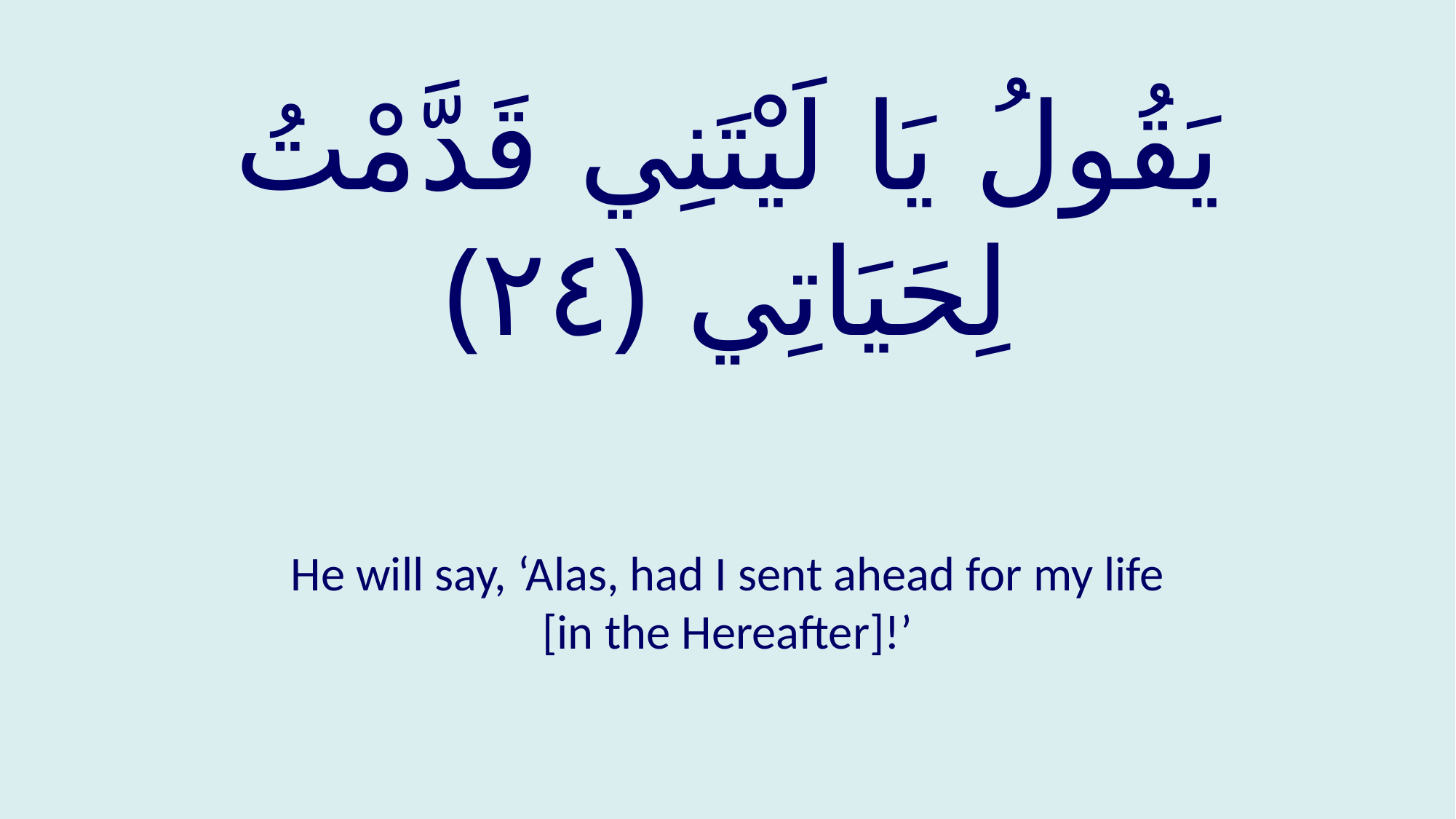

# يَقُولُ يَا لَيْتَنِي قَدَّمْتُ لِحَيَاتِي ‎﴿٢٤﴾
He will say, ‘Alas, had I sent ahead for my life [in the Hereafter]!’